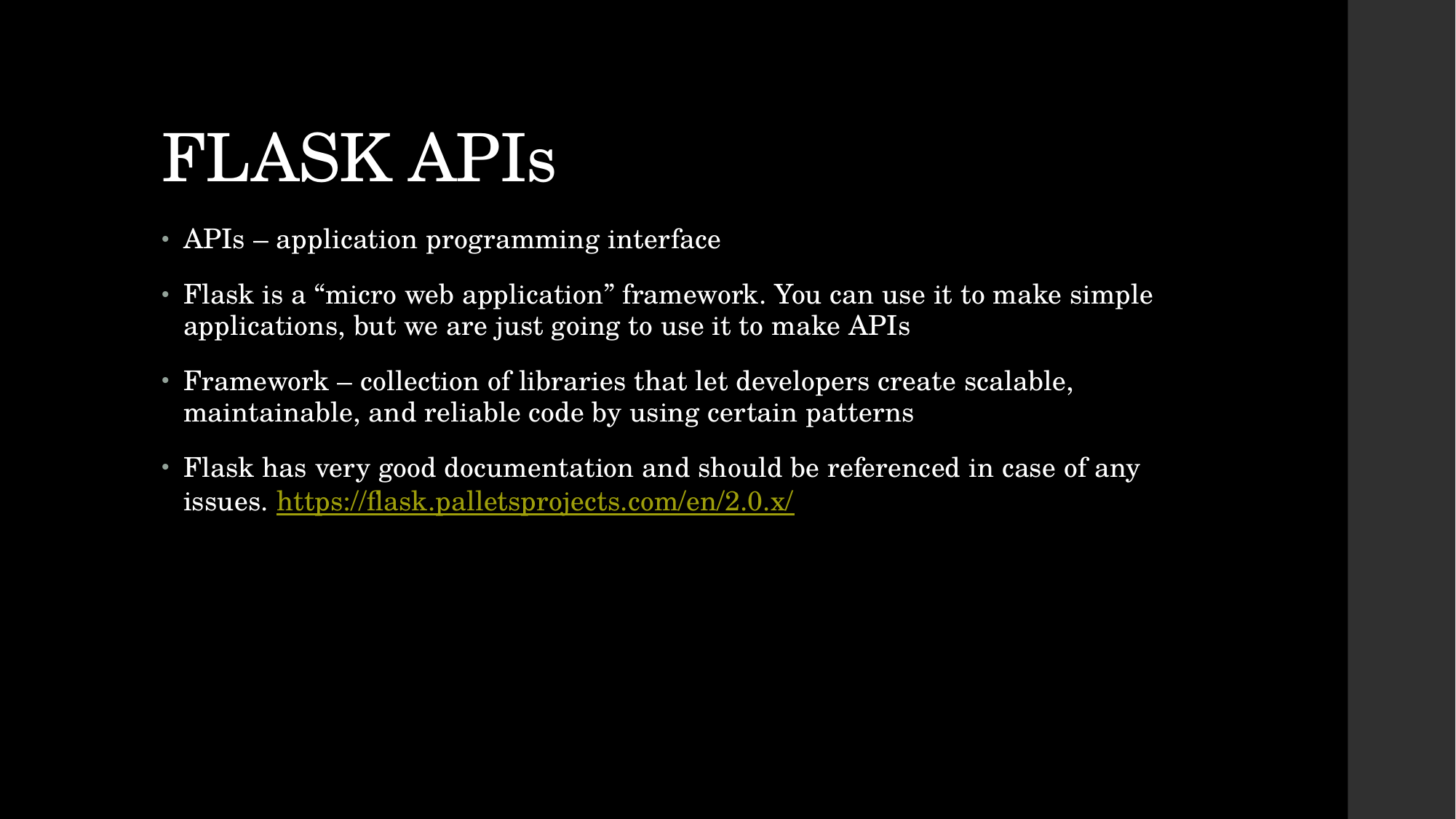

# FLASK APIs
APIs – application programming interface
Flask is a “micro web application” framework. You can use it to make simple applications, but we are just going to use it to make APIs
Framework – collection of libraries that let developers create scalable, maintainable, and reliable code by using certain patterns
Flask has very good documentation and should be referenced in case of any issues. https://flask.palletsprojects.com/en/2.0.x/